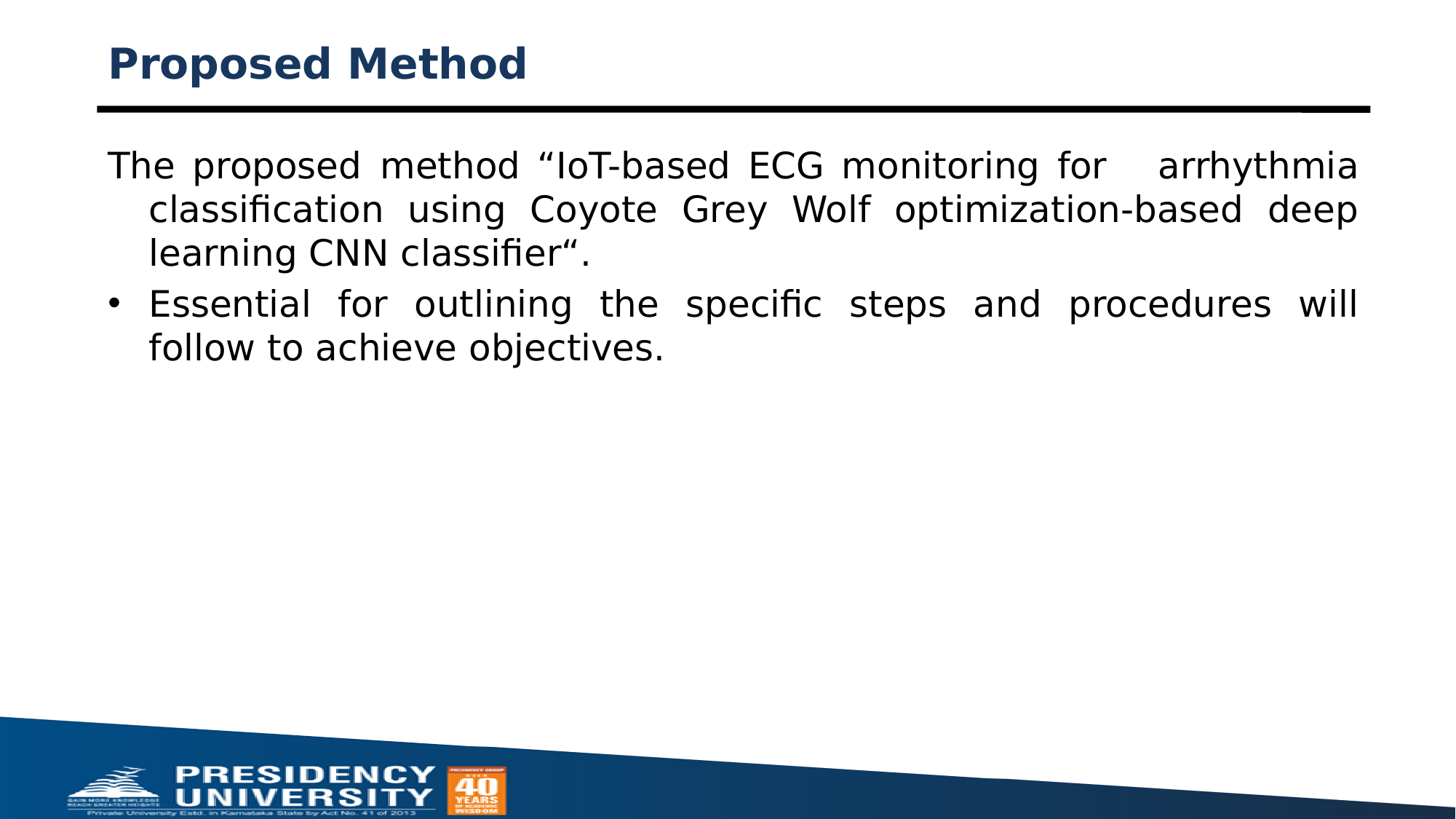

# Proposed Method
The proposed method “IoT-based ECG monitoring for   arrhythmia classification using Coyote Grey Wolf optimization-based deep learning CNN classifier“.
Essential for outlining the specific steps and procedures will follow to achieve objectives.